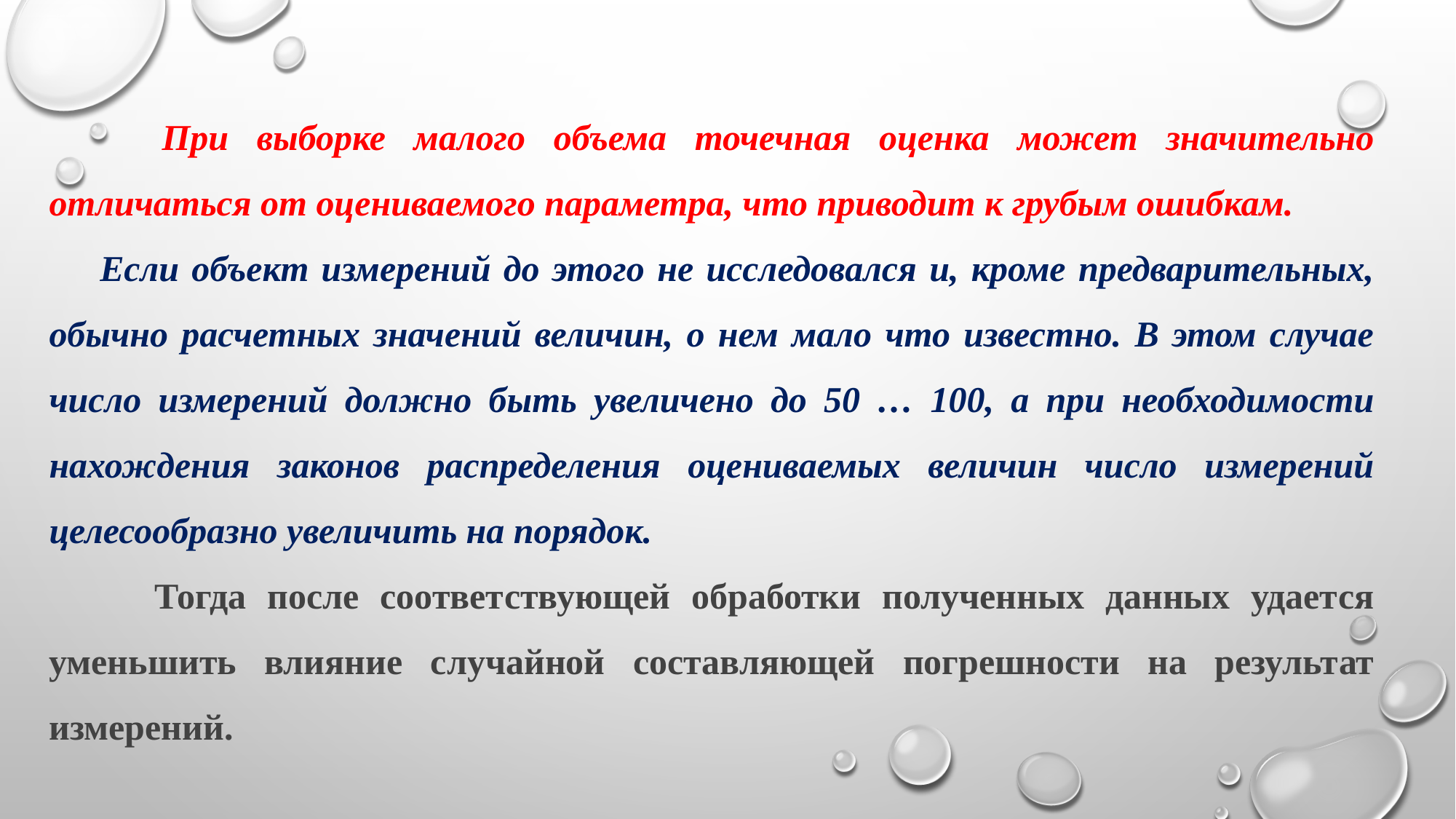

При выборке малого объема точечная оценка может значительно отличаться от оцениваемого параметра, что приводит к грубым ошибкам.
    Если объект измерений до этого не исследовался и, кроме предварительных, обычно расчетных значений величин, о нем мало что известно. В этом случае число измерений должно быть увеличено до 50 … 100, а при необходимости нахождения законов распределения оцениваемых величин число измерений целесообразно увеличить на порядок.
     Тогда после соответ­ствующей обработки полученных данных удается уменьшить влияние случай­ной составляющей погрешности на результат измерений.